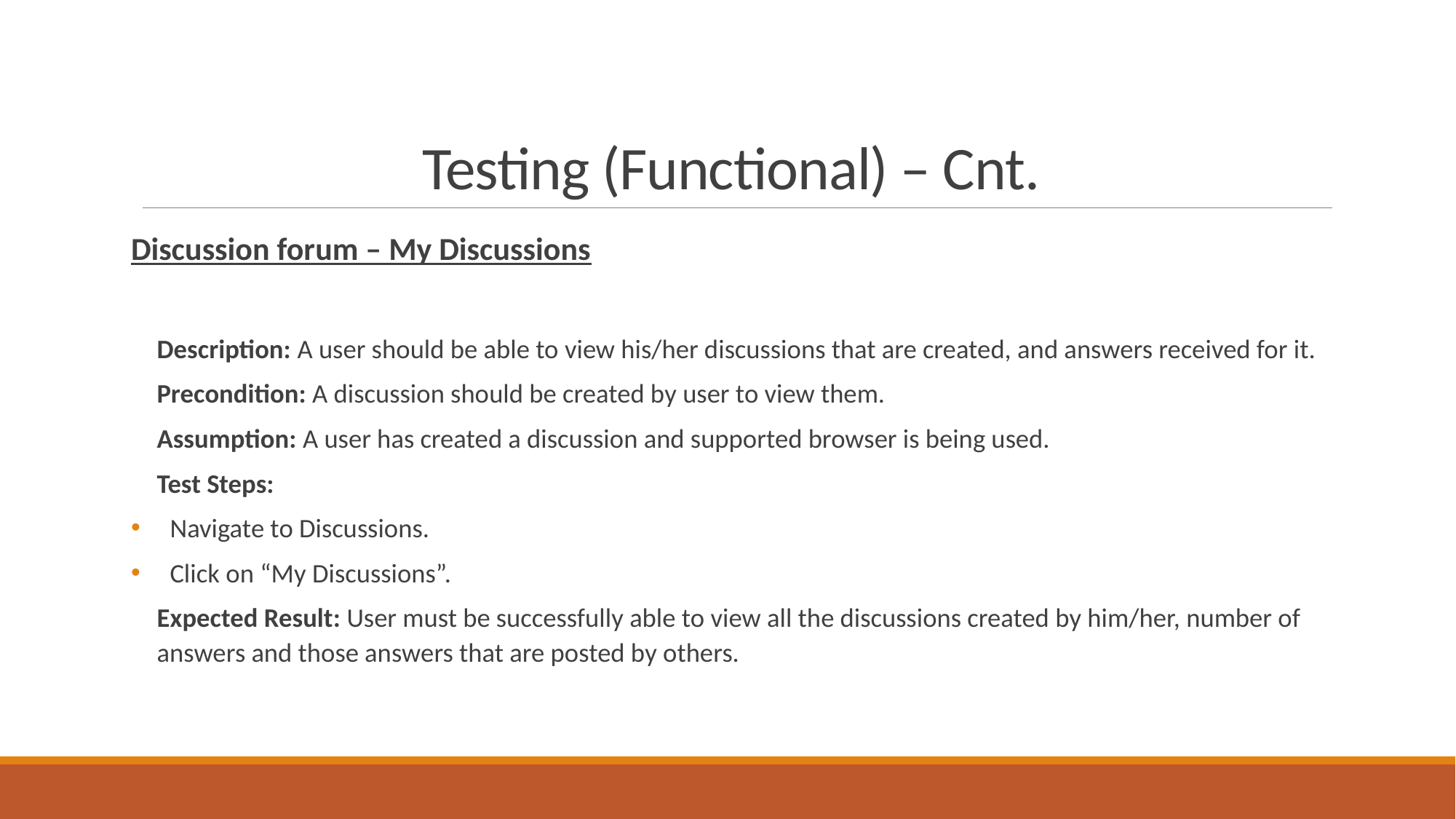

# Testing (Functional) – Cnt.
Discussion forum – My Discussions

Description: A user should be able to view his/her discussions that are created, and answers received for it.
Precondition: A discussion should be created by user to view them.
Assumption: A user has created a discussion and supported browser is being used.
Test Steps:
Navigate to Discussions.
Click on “My Discussions”.
Expected Result: User must be successfully able to view all the discussions created by him/her, number of answers and those answers that are posted by others.